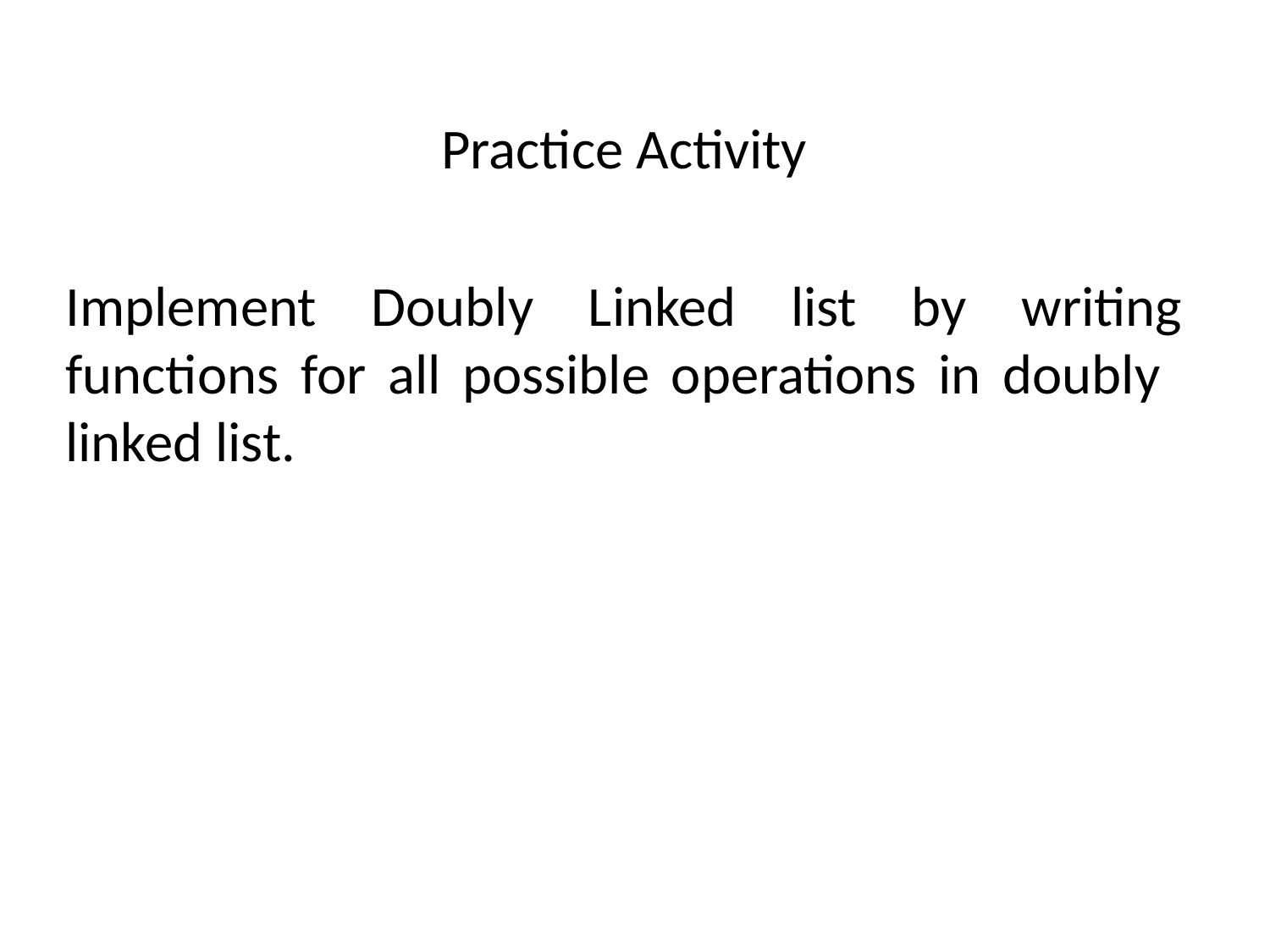

Practice Activity

Implement Doubly Linked list by writing functions for all possible operations in doubly  linked list.